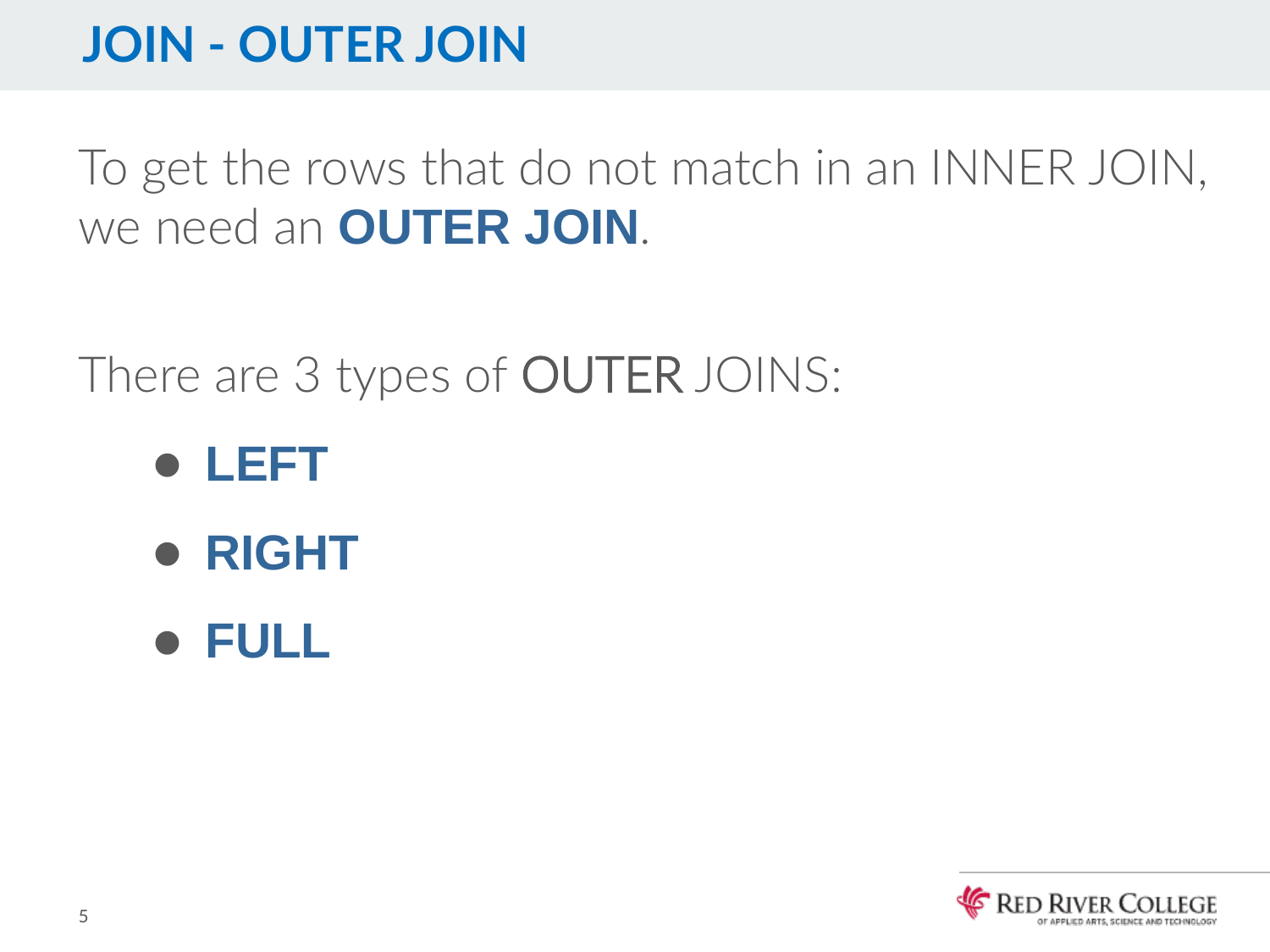

# JOIN - OUTER JOIN
To get the rows that do not match in an INNER JOIN, we need an OUTER JOIN.

There are 3 types of OUTER JOINS:
LEFT
RIGHT
FULL
5